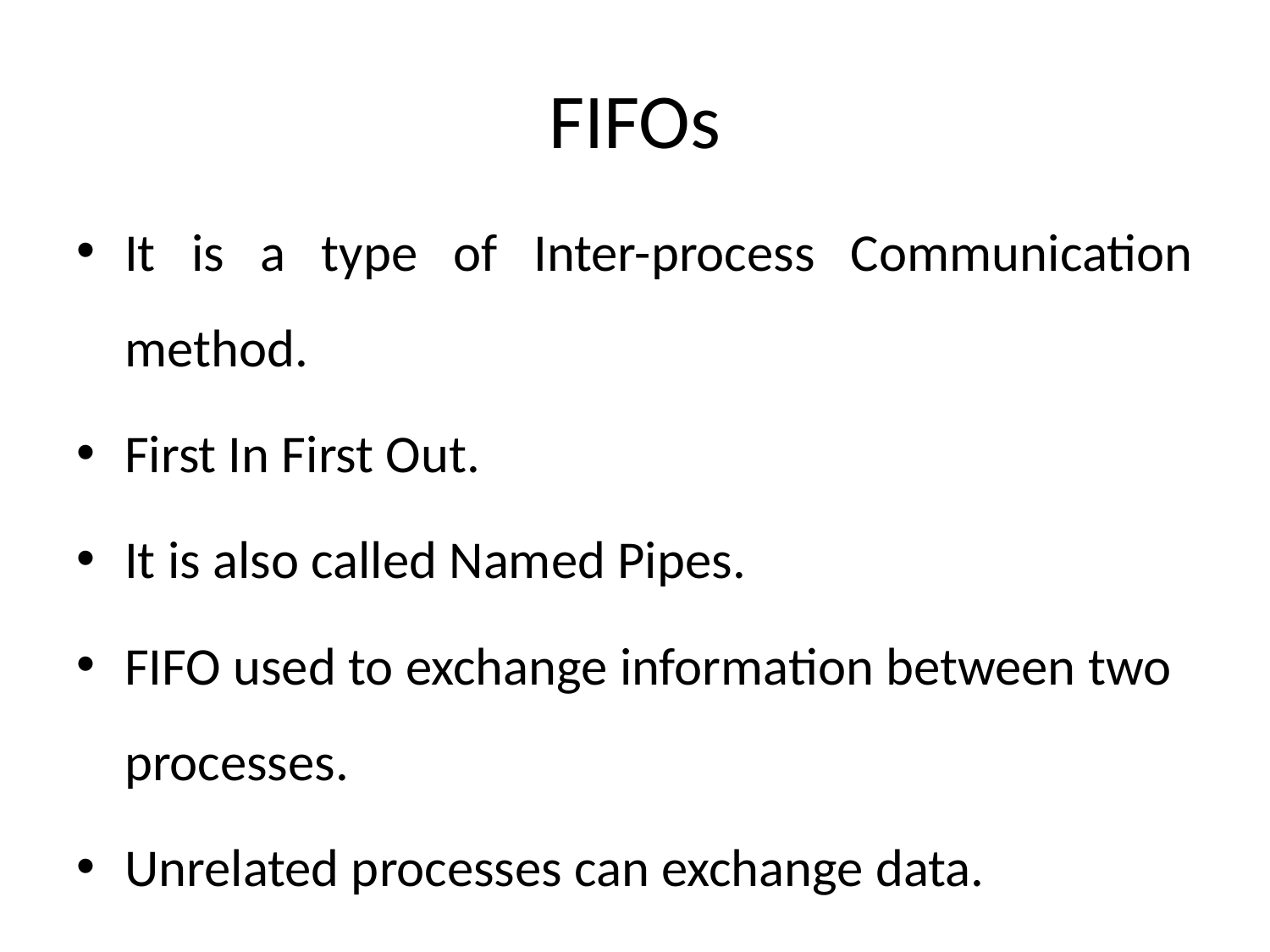

# FIFOs
It is a type of Inter-process Communication method.
First In First Out.
It is also called Named Pipes.
FIFO used to exchange information between two processes.
Unrelated processes can exchange data.